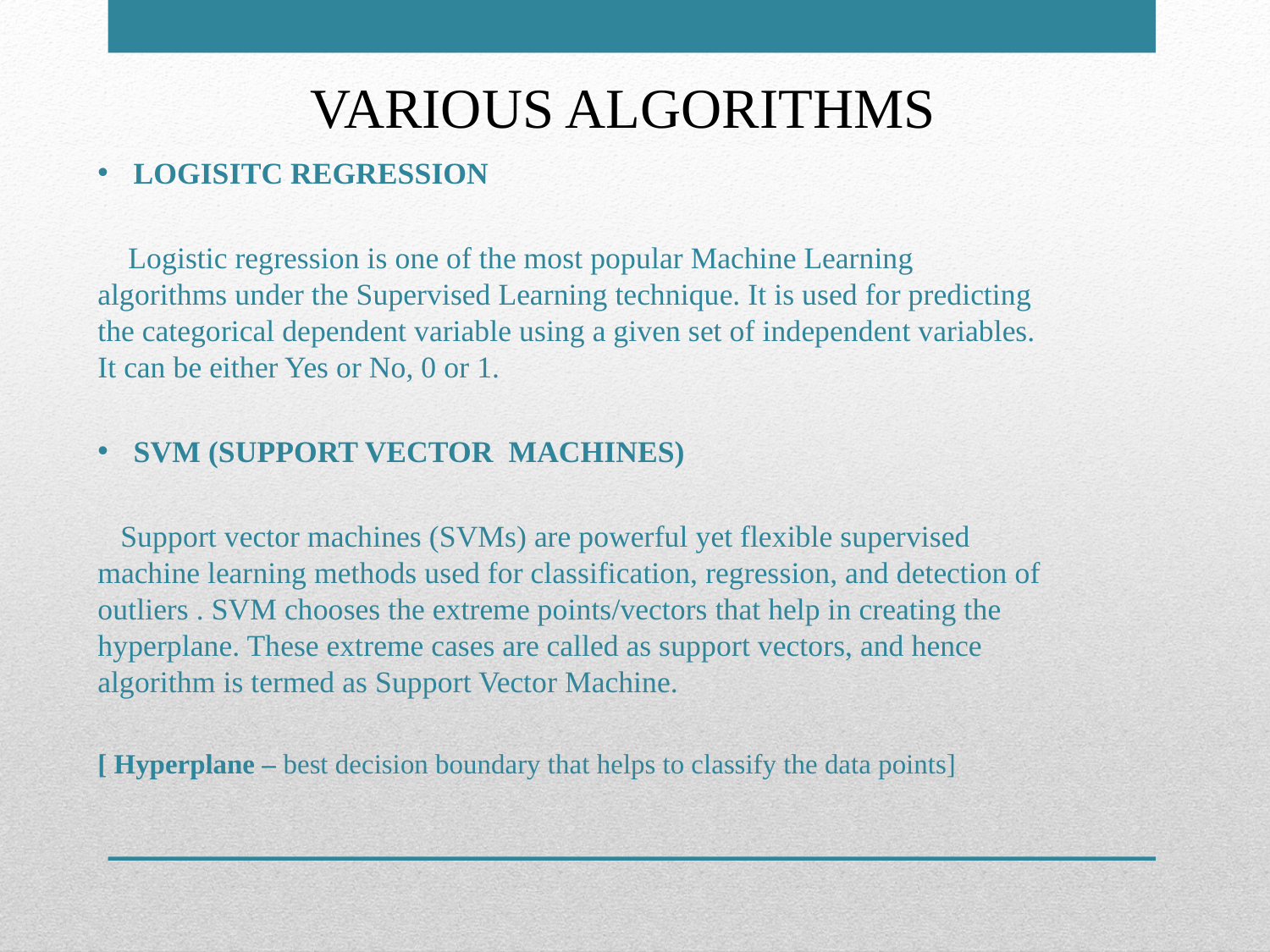

VARIOUS ALGORITHMS
LOGISITC REGRESSION

    Logistic regression is one of the most popular Machine Learning algorithms under the Supervised Learning technique. It is used for predicting the categorical dependent variable using a given set of independent variables. It can be either Yes or No, 0 or 1.

SVM (SUPPORT VECTOR  MACHINES)

   Support vector machines (SVMs) are powerful yet flexible supervised machine learning methods used for classification, regression, and detection of outliers . SVM chooses the extreme points/vectors that help in creating the hyperplane. These extreme cases are called as support vectors, and hence algorithm is termed as Support Vector Machine.

[ Hyperplane – best decision boundary that helps to classify the data points]

#